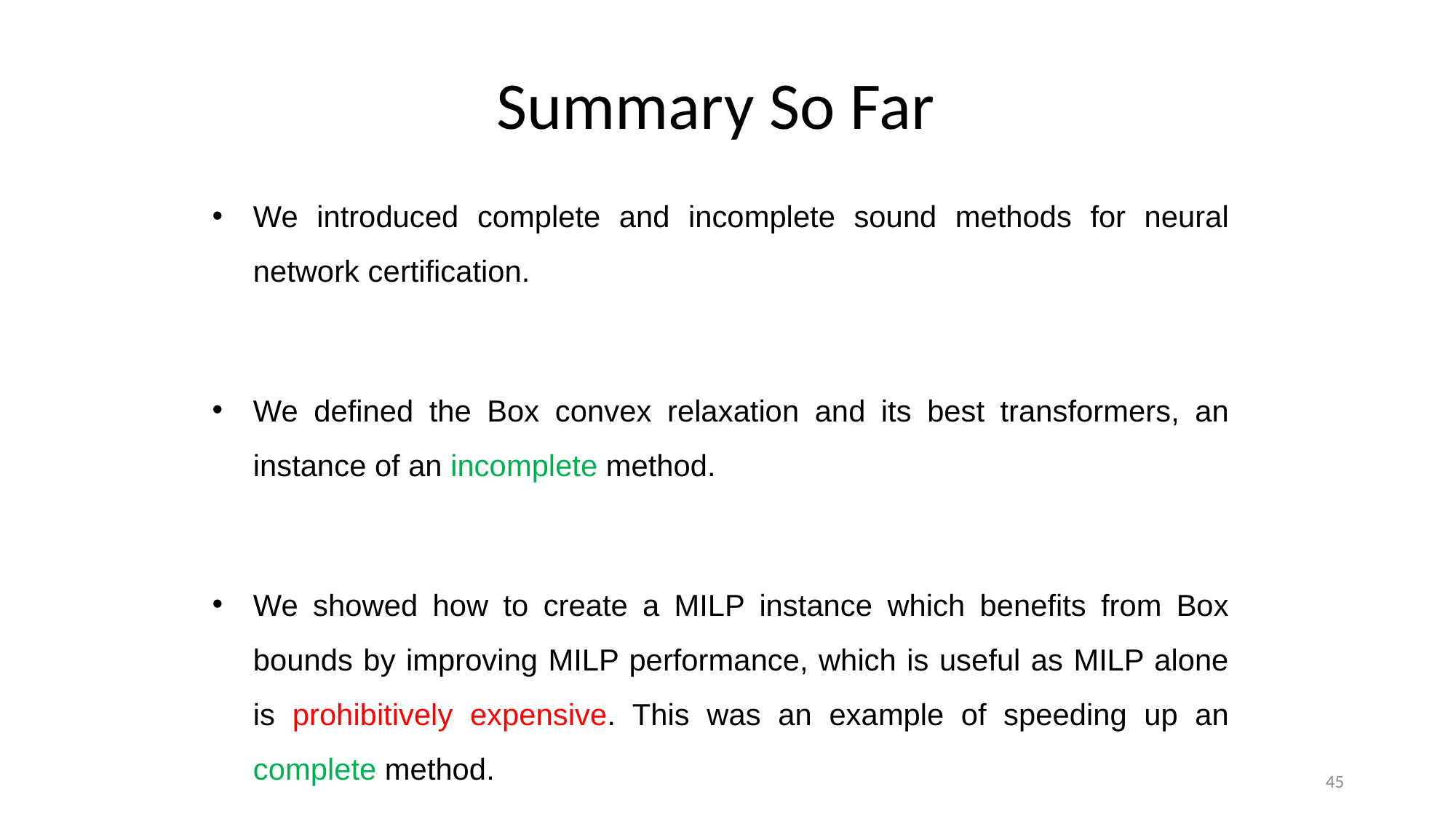

Summary So Far
We introduced complete and incomplete sound methods for neural network certification.

We defined the Box convex relaxation and its best transformers, an instance of an incomplete method.

We showed how to create a MILP instance which benefits from Box bounds by improving MILP performance, which is useful as MILP alone is prohibitively expensive. This was an example of speeding up an complete method.
45